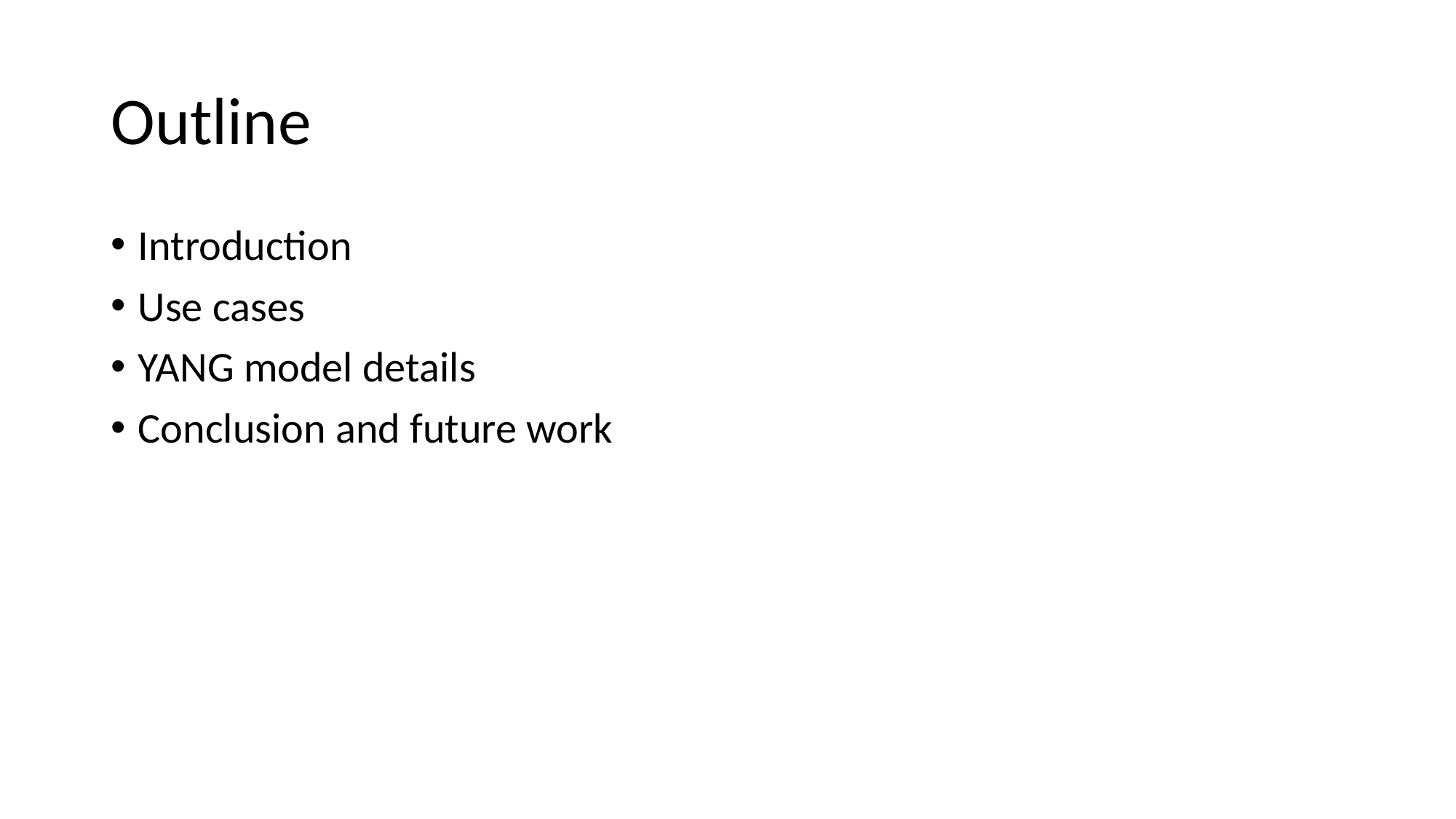

# Outline
Introduction
Use cases
YANG model details
Conclusion and future work